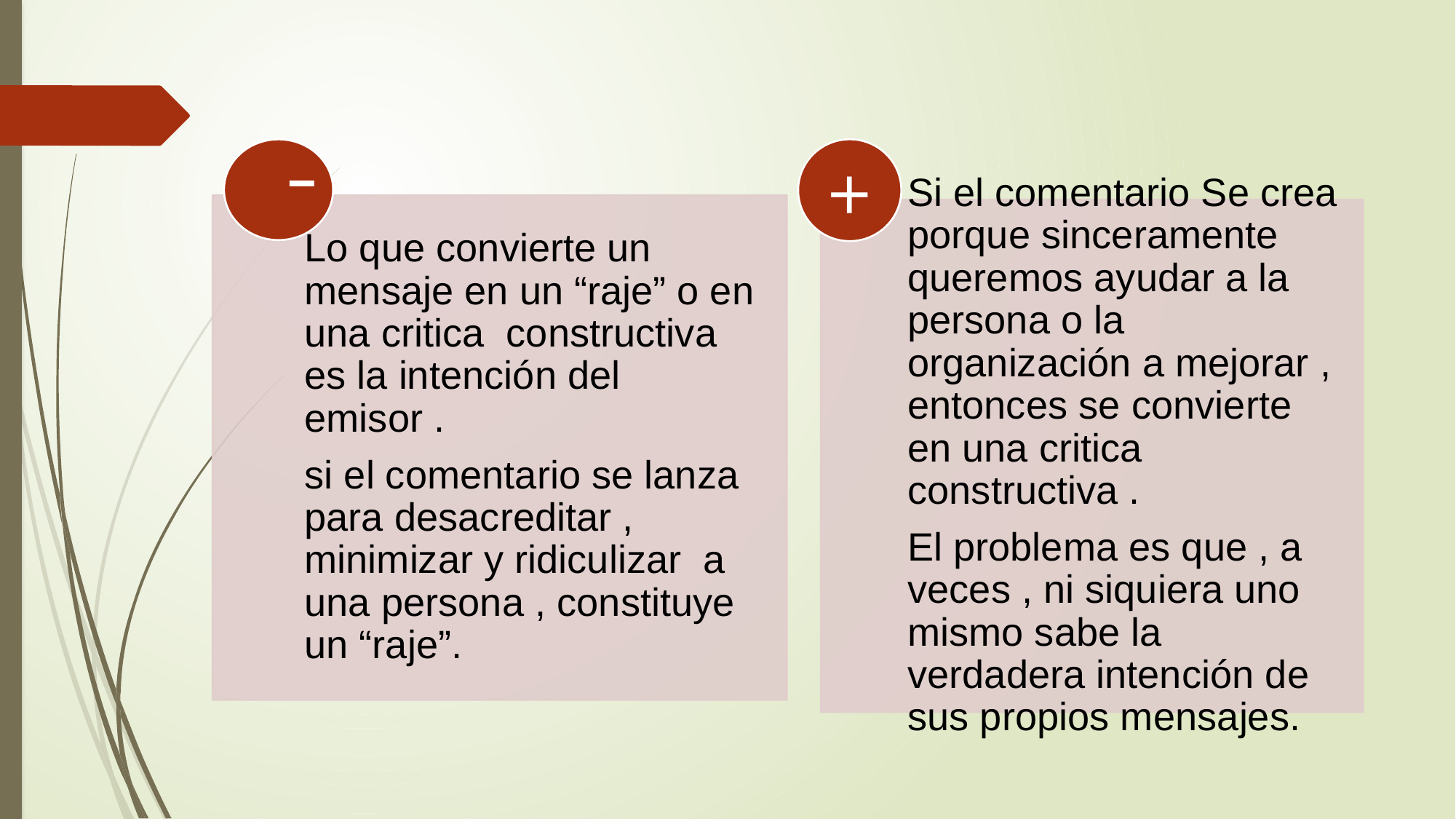

Lo que convierte un mensaje en un “raje” o en una critica  constructiva es la intención del emisor .
si el comentario se lanza para desacreditar , minimizar y ridiculizar  a una persona , constituye un “raje”.
 													     -
Si el comentario Se crea porque sinceramente queremos ayudar a la persona o la organización a mejorar , entonces se convierte en una critica constructiva .
El problema es que , a veces , ni siquiera uno mismo sabe la verdadera intención de sus propios mensajes.
+